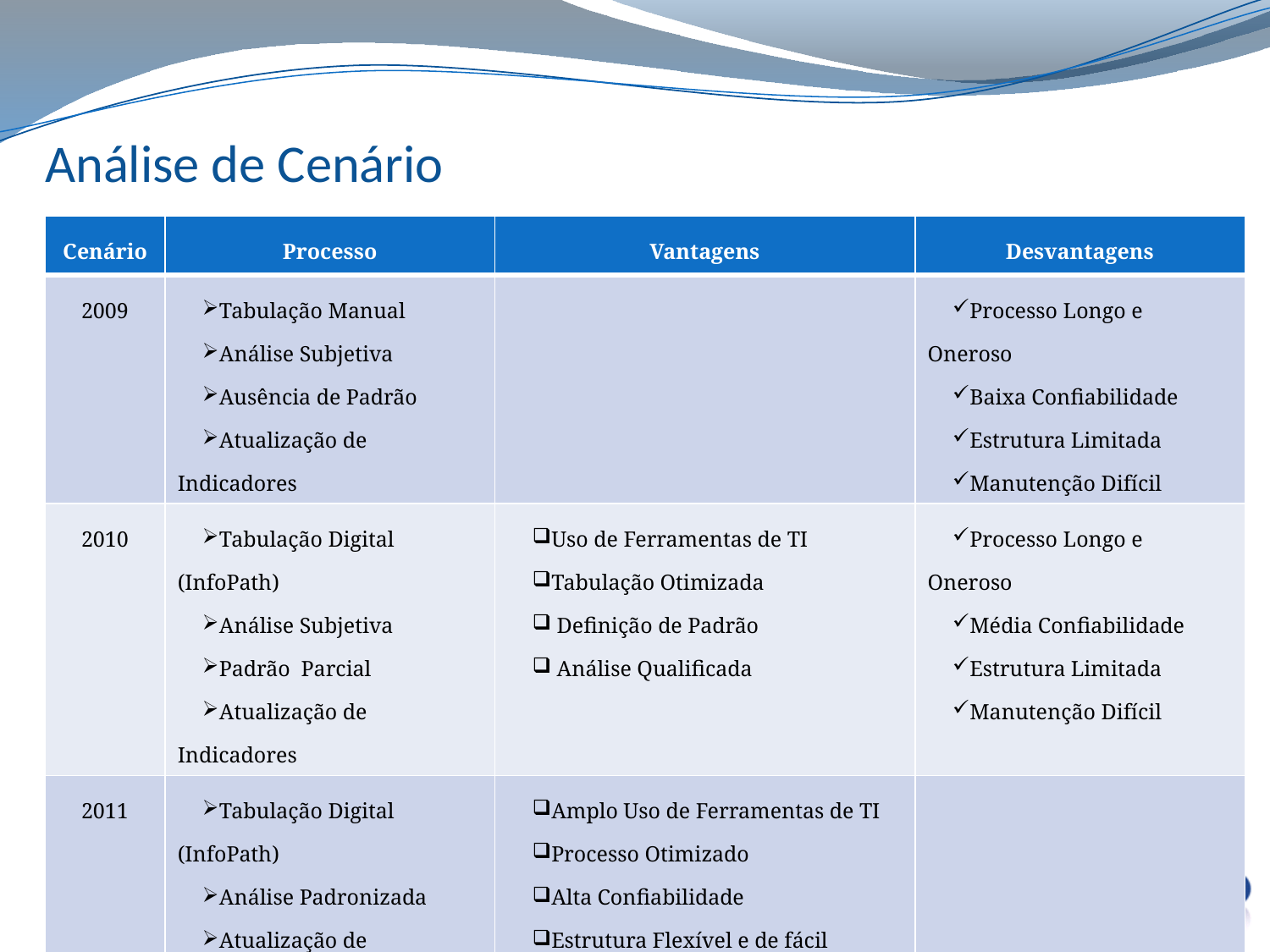

Análise de Cenário
| Cenário | Processo | Vantagens | Desvantagens |
| --- | --- | --- | --- |
| 2009 | Tabulação Manual Análise Subjetiva Ausência de Padrão Atualização de Indicadores |  | Processo Longo e Oneroso Baixa Confiabilidade Estrutura Limitada Manutenção Difícil |
| 2010 | Tabulação Digital (InfoPath) Análise Subjetiva Padrão Parcial Atualização de Indicadores | Uso de Ferramentas de TI Tabulação Otimizada Definição de Padrão Análise Qualificada | Processo Longo e Oneroso Média Confiabilidade Estrutura Limitada Manutenção Difícil |
| 2011 | Tabulação Digital (InfoPath) Análise Padronizada Atualização de Indicadores | Amplo Uso de Ferramentas de TI Processo Otimizado Alta Confiabilidade Estrutura Flexível e de fácil Manutenção |  |